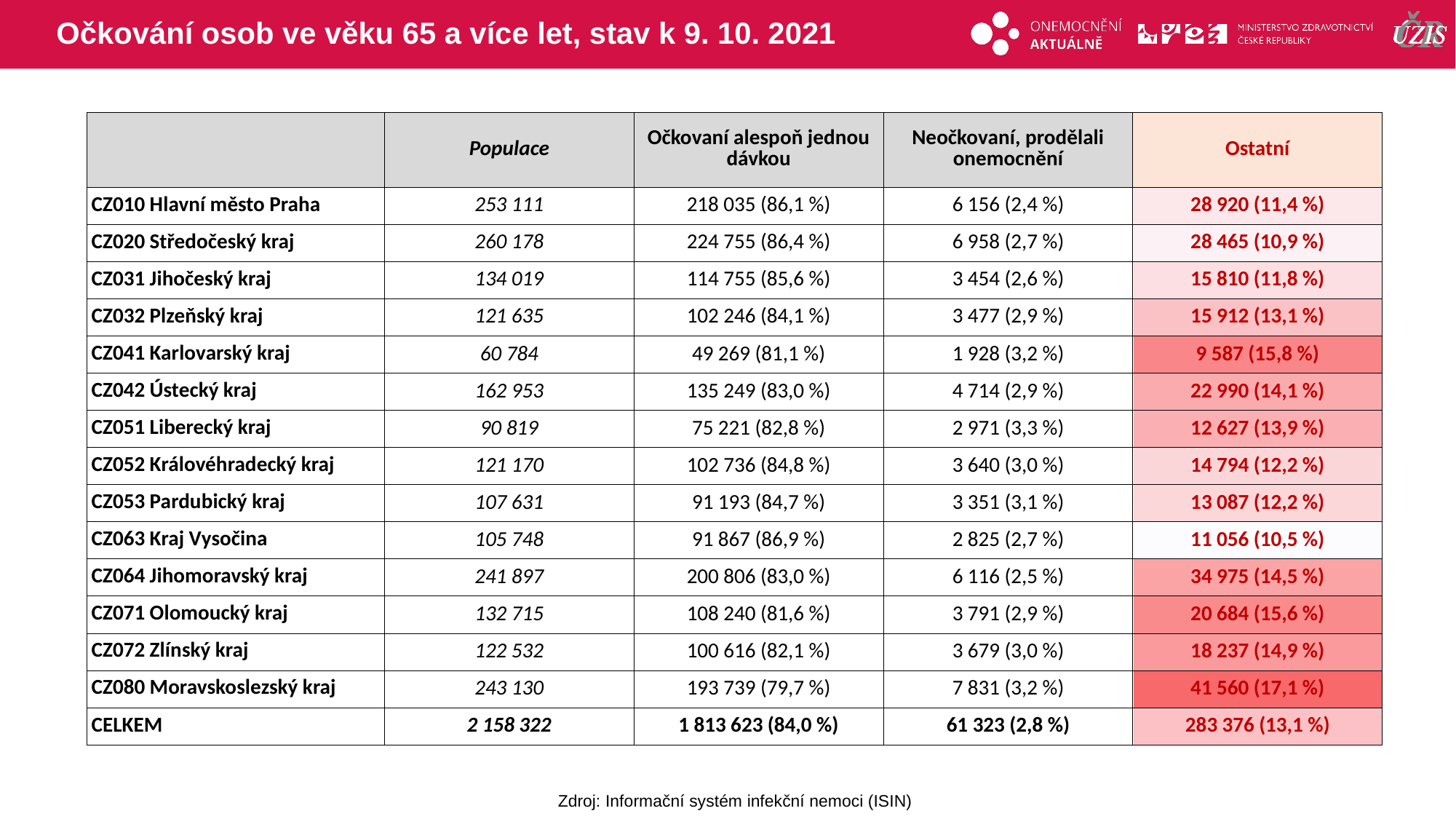

# Očkování osob ve věku 65 a více let, stav k 9. 10. 2021
|  | Populace | Očkovaní alespoň jednou dávkou | Neočkovaní, prodělali onemocnění | Ostatní |
| --- | --- | --- | --- | --- |
| CZ010 Hlavní město Praha | 253 111 | 218 035 (86,1 %) | 6 156 (2,4 %) | 28 920 (11,4 %) |
| CZ020 Středočeský kraj | 260 178 | 224 755 (86,4 %) | 6 958 (2,7 %) | 28 465 (10,9 %) |
| CZ031 Jihočeský kraj | 134 019 | 114 755 (85,6 %) | 3 454 (2,6 %) | 15 810 (11,8 %) |
| CZ032 Plzeňský kraj | 121 635 | 102 246 (84,1 %) | 3 477 (2,9 %) | 15 912 (13,1 %) |
| CZ041 Karlovarský kraj | 60 784 | 49 269 (81,1 %) | 1 928 (3,2 %) | 9 587 (15,8 %) |
| CZ042 Ústecký kraj | 162 953 | 135 249 (83,0 %) | 4 714 (2,9 %) | 22 990 (14,1 %) |
| CZ051 Liberecký kraj | 90 819 | 75 221 (82,8 %) | 2 971 (3,3 %) | 12 627 (13,9 %) |
| CZ052 Královéhradecký kraj | 121 170 | 102 736 (84,8 %) | 3 640 (3,0 %) | 14 794 (12,2 %) |
| CZ053 Pardubický kraj | 107 631 | 91 193 (84,7 %) | 3 351 (3,1 %) | 13 087 (12,2 %) |
| CZ063 Kraj Vysočina | 105 748 | 91 867 (86,9 %) | 2 825 (2,7 %) | 11 056 (10,5 %) |
| CZ064 Jihomoravský kraj | 241 897 | 200 806 (83,0 %) | 6 116 (2,5 %) | 34 975 (14,5 %) |
| CZ071 Olomoucký kraj | 132 715 | 108 240 (81,6 %) | 3 791 (2,9 %) | 20 684 (15,6 %) |
| CZ072 Zlínský kraj | 122 532 | 100 616 (82,1 %) | 3 679 (3,0 %) | 18 237 (14,9 %) |
| CZ080 Moravskoslezský kraj | 243 130 | 193 739 (79,7 %) | 7 831 (3,2 %) | 41 560 (17,1 %) |
| CELKEM | 2 158 322 | 1 813 623 (84,0 %) | 61 323 (2,8 %) | 283 376 (13,1 %) |
|  |
| --- |
|  |
|  |
|  |
|  |
|  |
|  |
|  |
|  |
|  |
|  |
|  |
|  |
|  |
|  |
Zdroj: Informační systém infekční nemoci (ISIN)